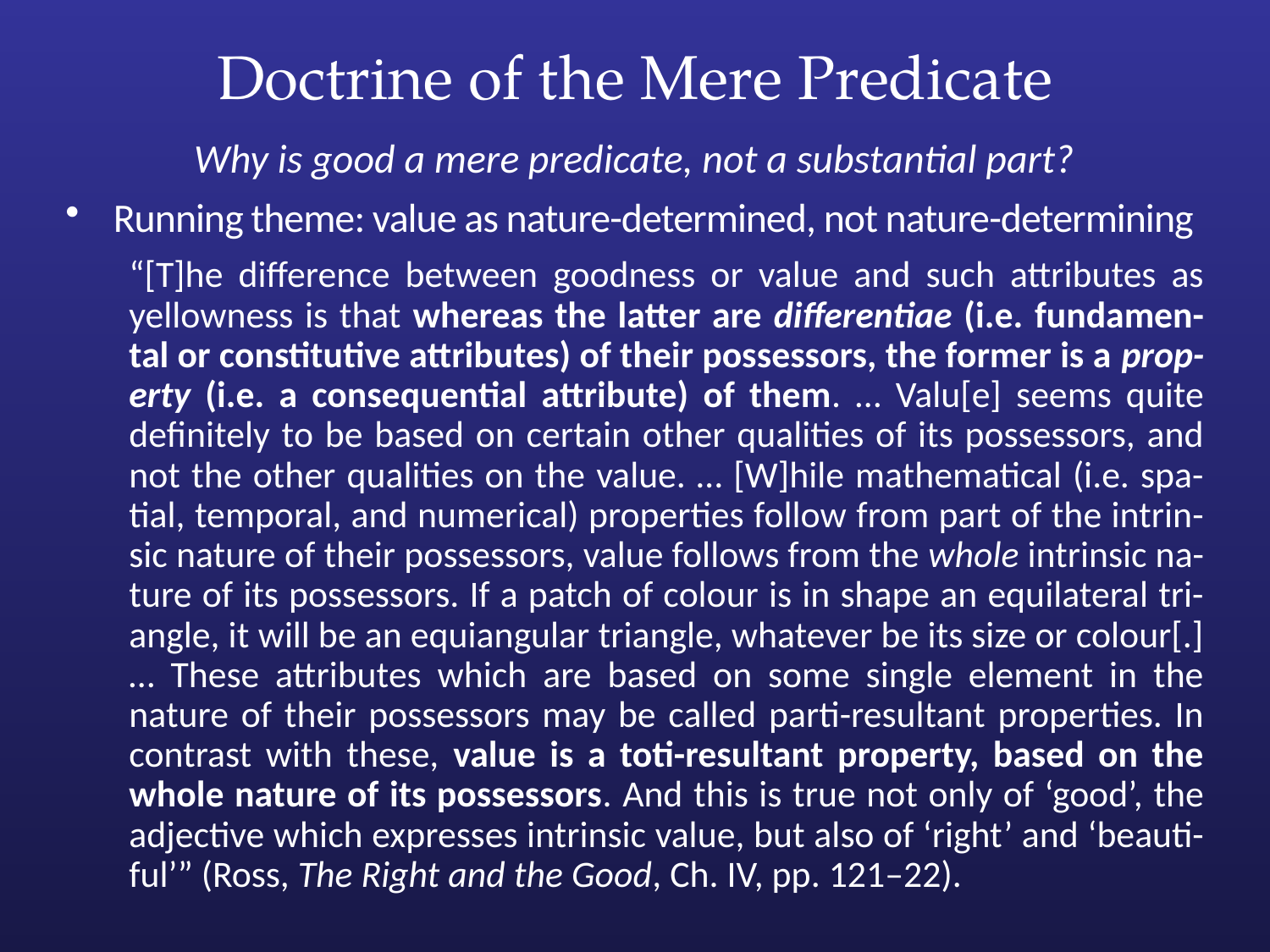

# Doctrine of the Mere Predicate
Why is good a mere predicate, not a substantial part?
Running theme: value as nature-determined, not nature-determining
“[T]he difference between goodness or value and such attributes as yellowness is that whereas the latter are differentiae (i.e. fundamen-tal or constitutive attributes) of their possessors, the former is a prop-erty (i.e. a consequential attribute) of them. … Valu[e] seems quite definitely to be based on certain other qualities of its possessors, and not the other qualities on the value. … [W]hile mathematical (i.e. spa-tial, temporal, and numerical) properties follow from part of the intrin-sic nature of their possessors, value follows from the whole intrinsic na-ture of its possessors. If a patch of colour is in shape an equilateral tri-angle, it will be an equiangular triangle, whatever be its size or colour[.] … These attributes which are based on some single element in the nature of their possessors may be called parti-resultant properties. In contrast with these, value is a toti-resultant property, based on the whole nature of its possessors. And this is true not only of ‘good’, the adjective which expresses intrinsic value, but also of ‘right’ and ‘beauti-ful’” (Ross, The Right and the Good, Ch. IV, pp. 121–22).